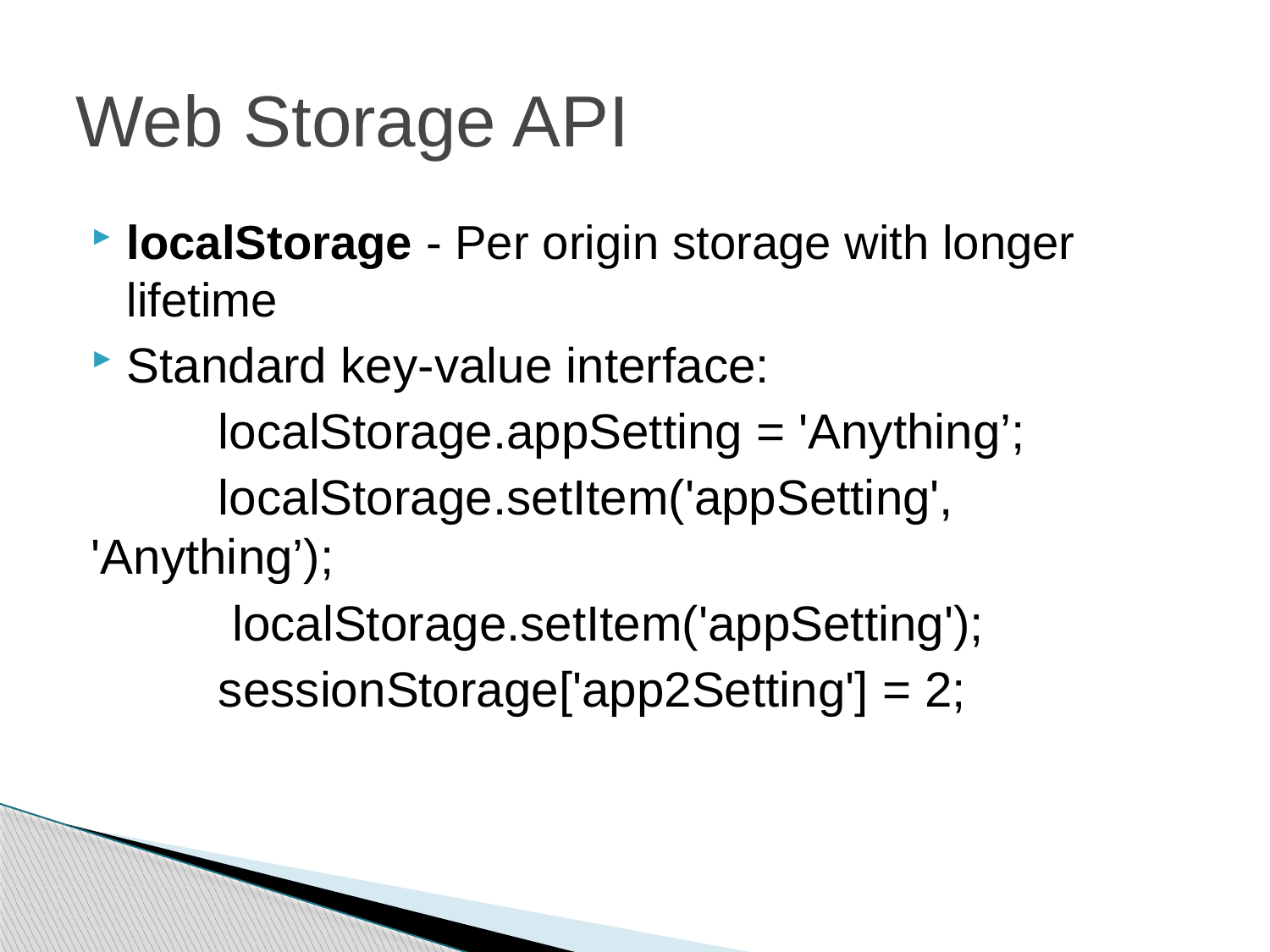

# Web Storage API
localStorage - Per origin storage with longer lifetime
Standard key-value interface:
	localStorage.appSetting = 'Anything’;
	localStorage.setItem('appSetting', 'Anything’);
	 localStorage.setItem('appSetting');
	sessionStorage['app2Setting'] = 2;